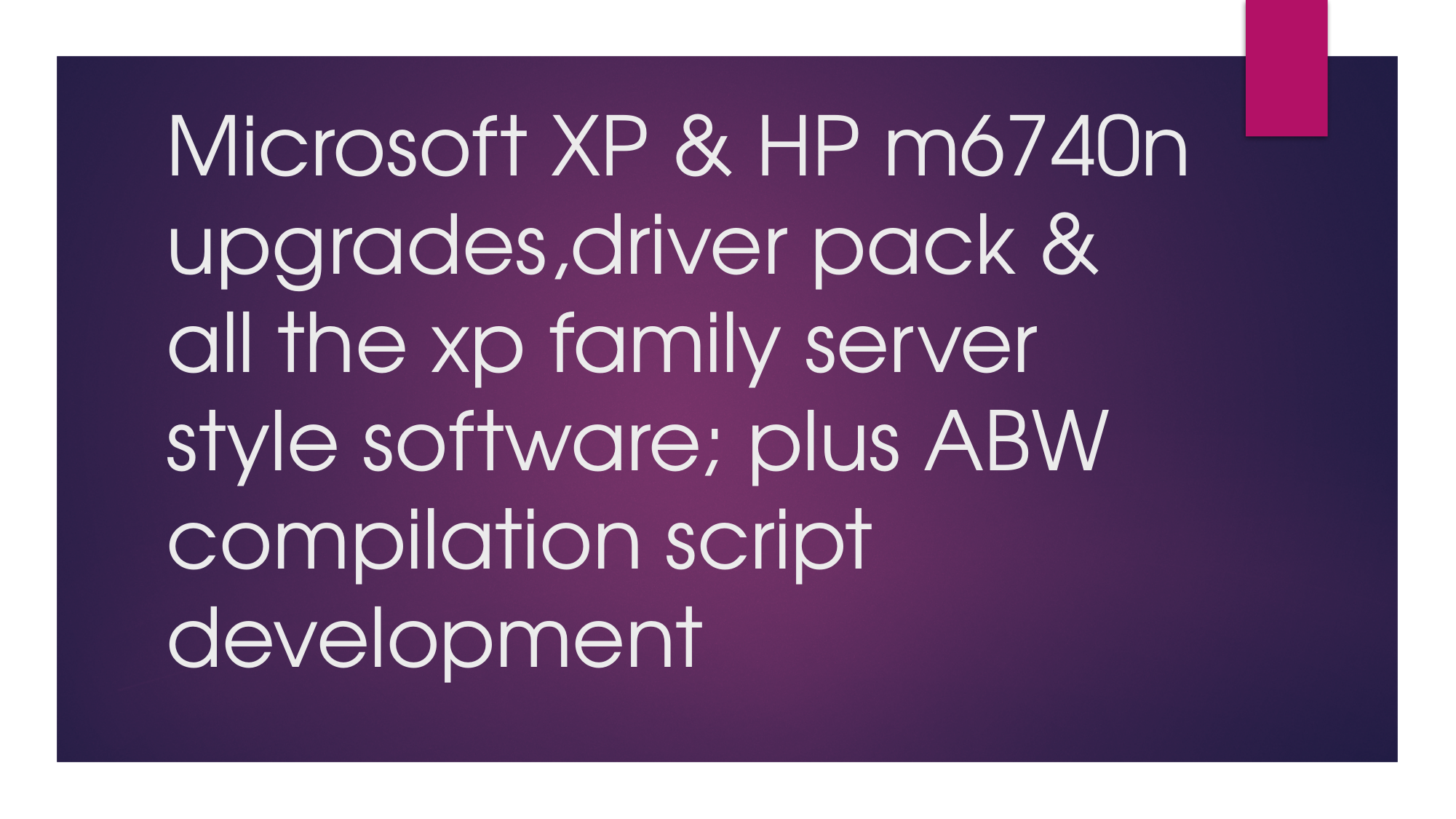

# Microsoft XP & HP m6740n upgrades,driver pack & all the xp family server style software; plus ABW compilation script development